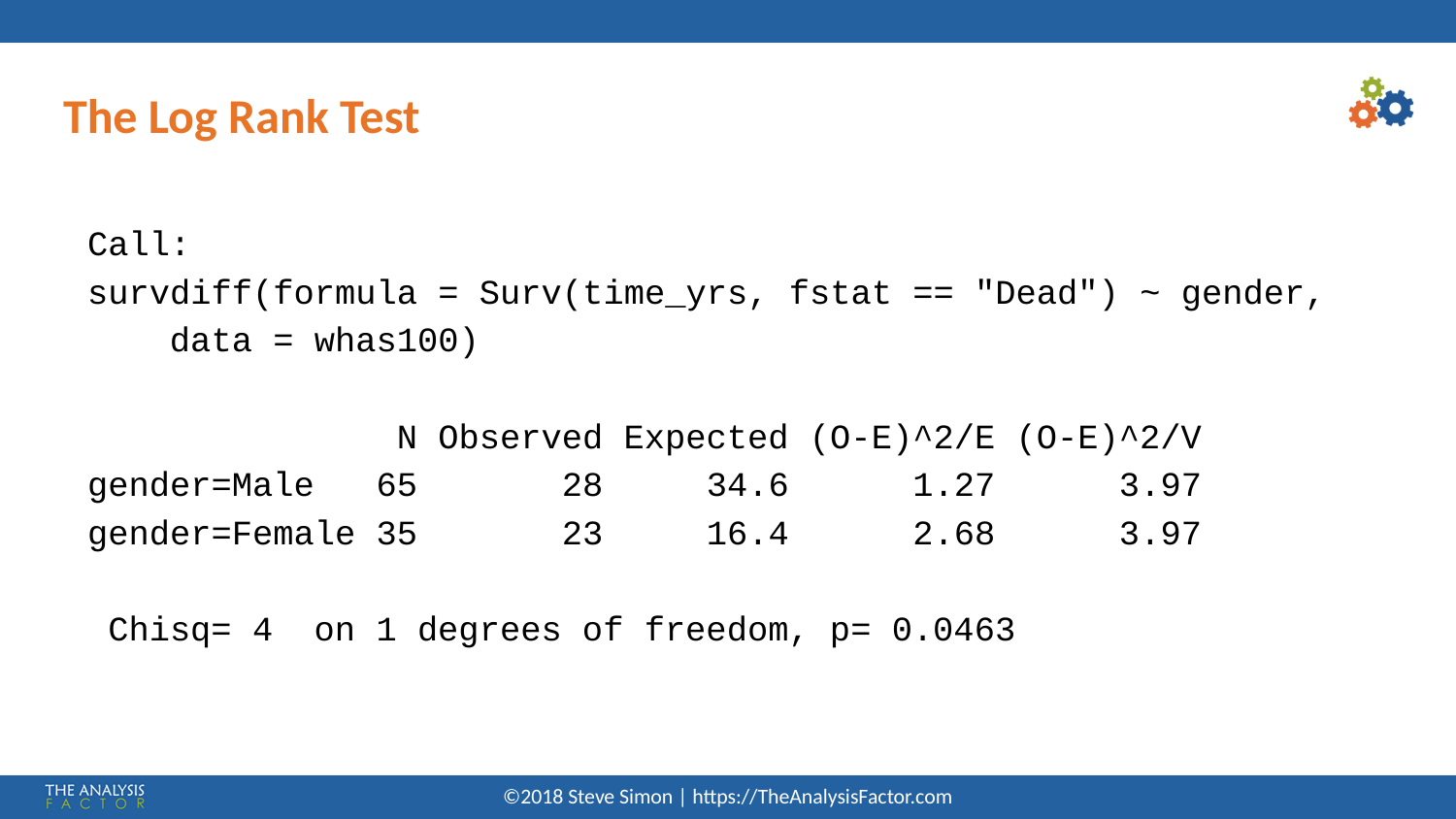

# The Log Rank Test
Call:
survdiff(formula = Surv(time_yrs, fstat == "Dead") ~ gender,
    data = whas100)

               N Observed Expected (O-E)^2/E (O-E)^2/V
gender=Male   65       28     34.6      1.27      3.97
gender=Female 35       23     16.4      2.68      3.97

 Chisq= 4  on 1 degrees of freedom, p= 0.0463
©2018 Steve Simon | https://TheAnalysisFactor.com